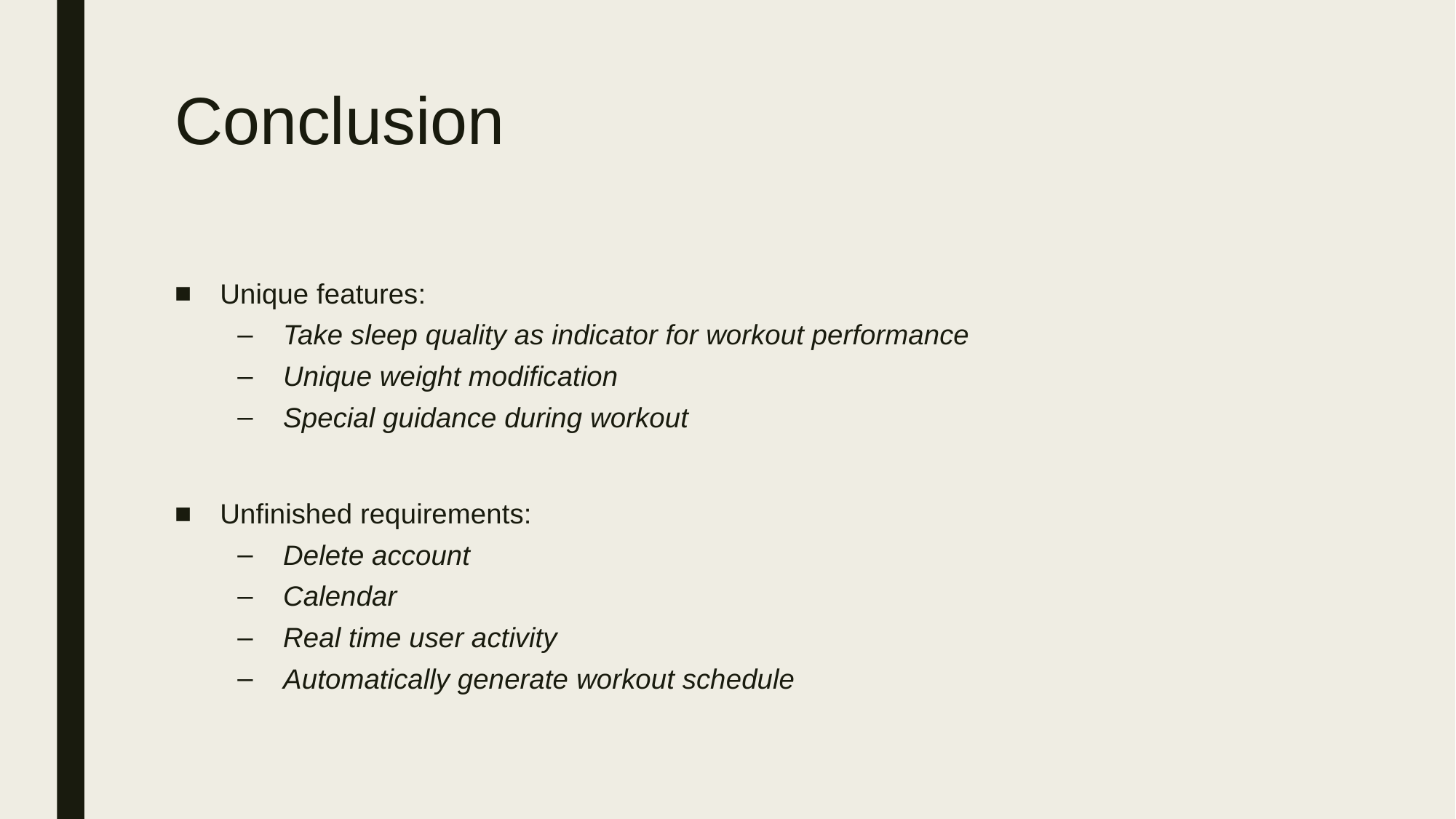

# Conclusion
Unique features:
Take sleep quality as indicator for workout performance
Unique weight modification
Special guidance during workout

Unfinished requirements:
Delete account
Calendar
Real time user activity
Automatically generate workout schedule